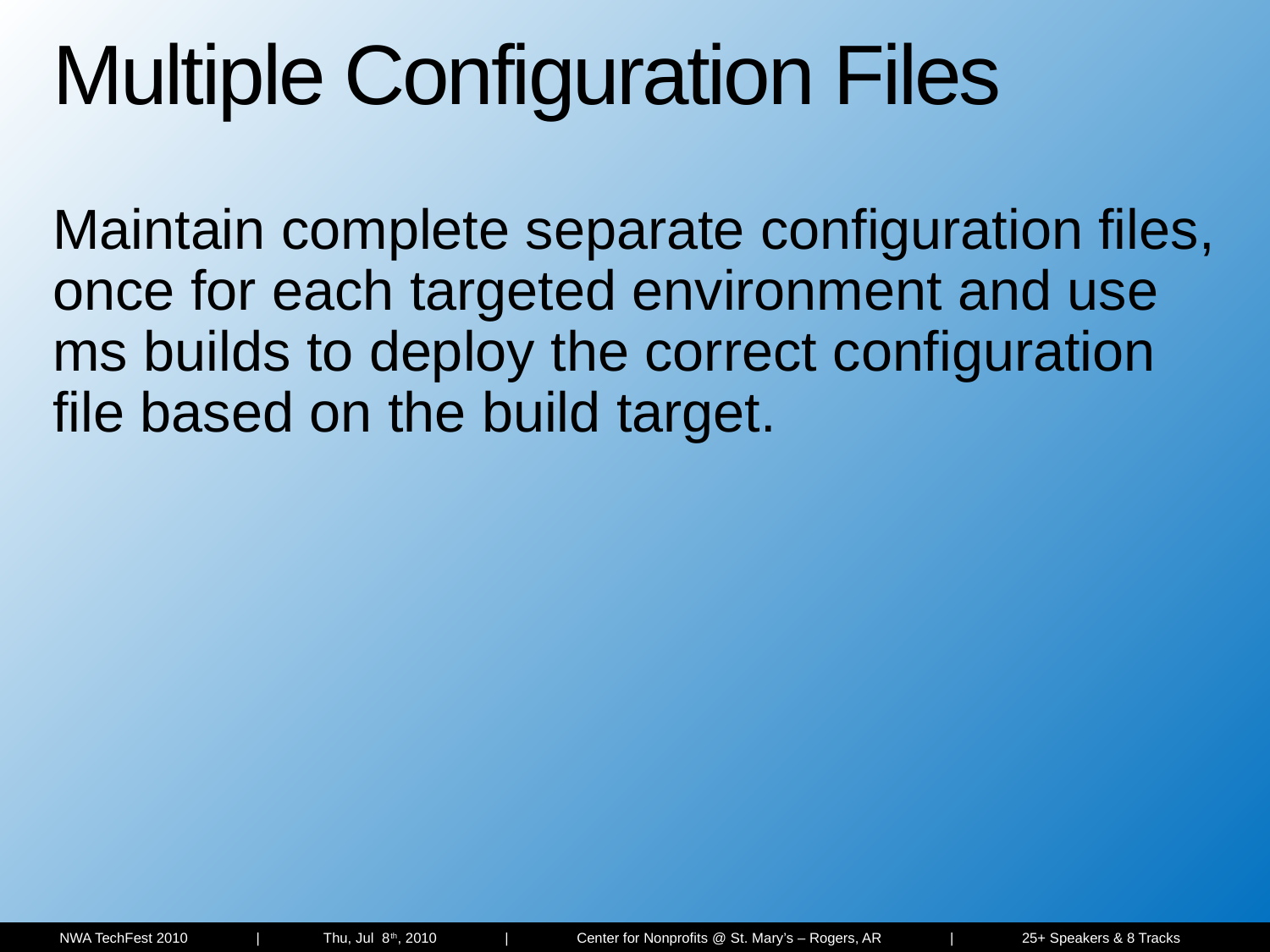

# Multiple Configuration Files
Maintain complete separate configuration files, once for each targeted environment and use ms builds to deploy the correct configuration file based on the build target.

        NWA TechFest 2010                 |                Thu, Jul  8th, 2010                 |                 Center for Nonprofits @ St. Mary’s – Rogers, AR                 |                 25+ Speakers & 8 Tracks